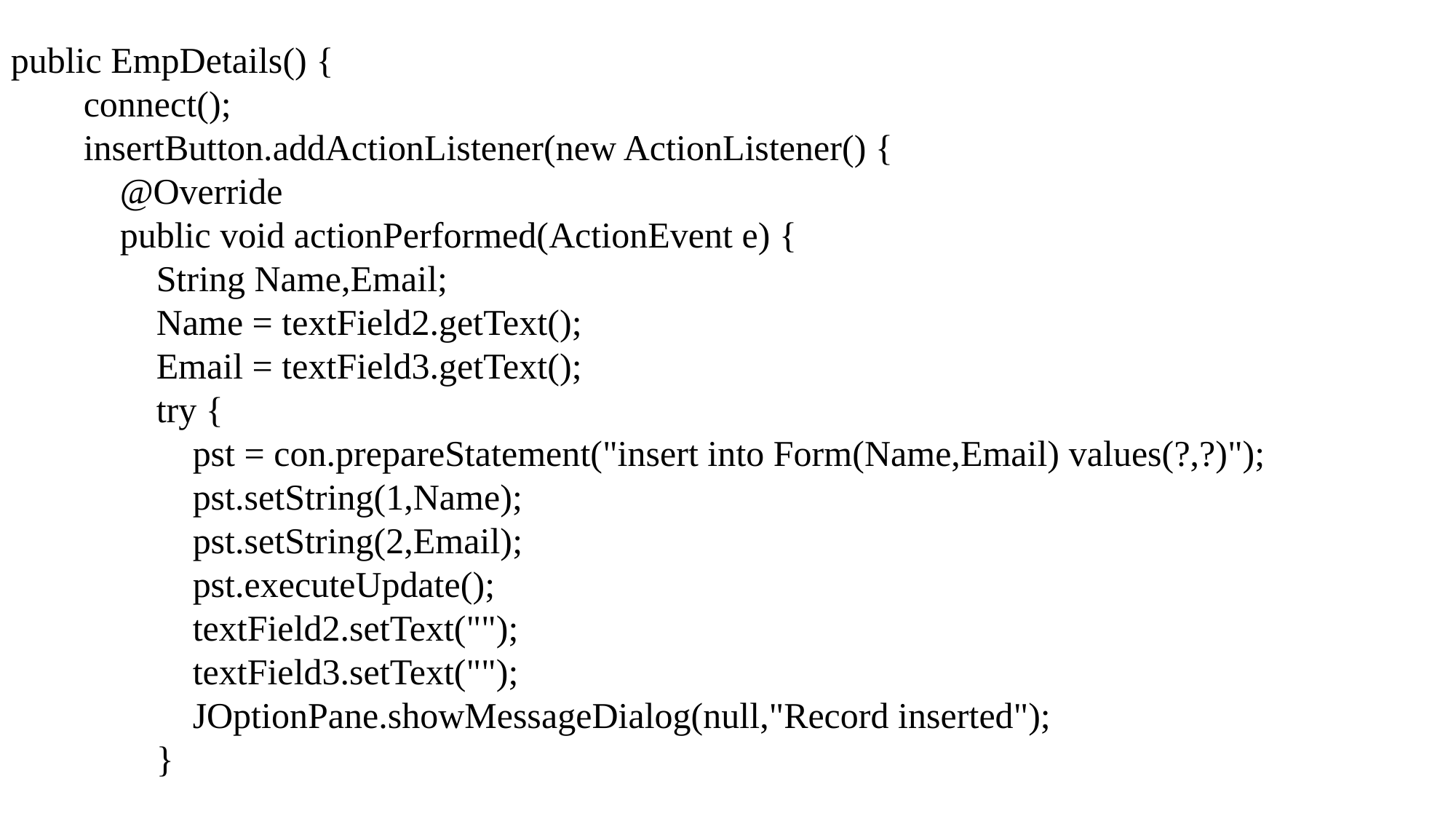

public EmpDetails() {
        connect();
        insertButton.addActionListener(new ActionListener() {
            @Override
            public void actionPerformed(ActionEvent e) {
                String Name,Email;
                Name = textField2.getText();
                Email = textField3.getText();
                try {
                    pst = con.prepareStatement("insert into Form(Name,Email) values(?,?)");
                    pst.setString(1,Name);
                    pst.setString(2,Email);
                    pst.executeUpdate();
                    textField2.setText("");
                    textField3.setText("");
                    JOptionPane.showMessageDialog(null,"Record inserted");
                }